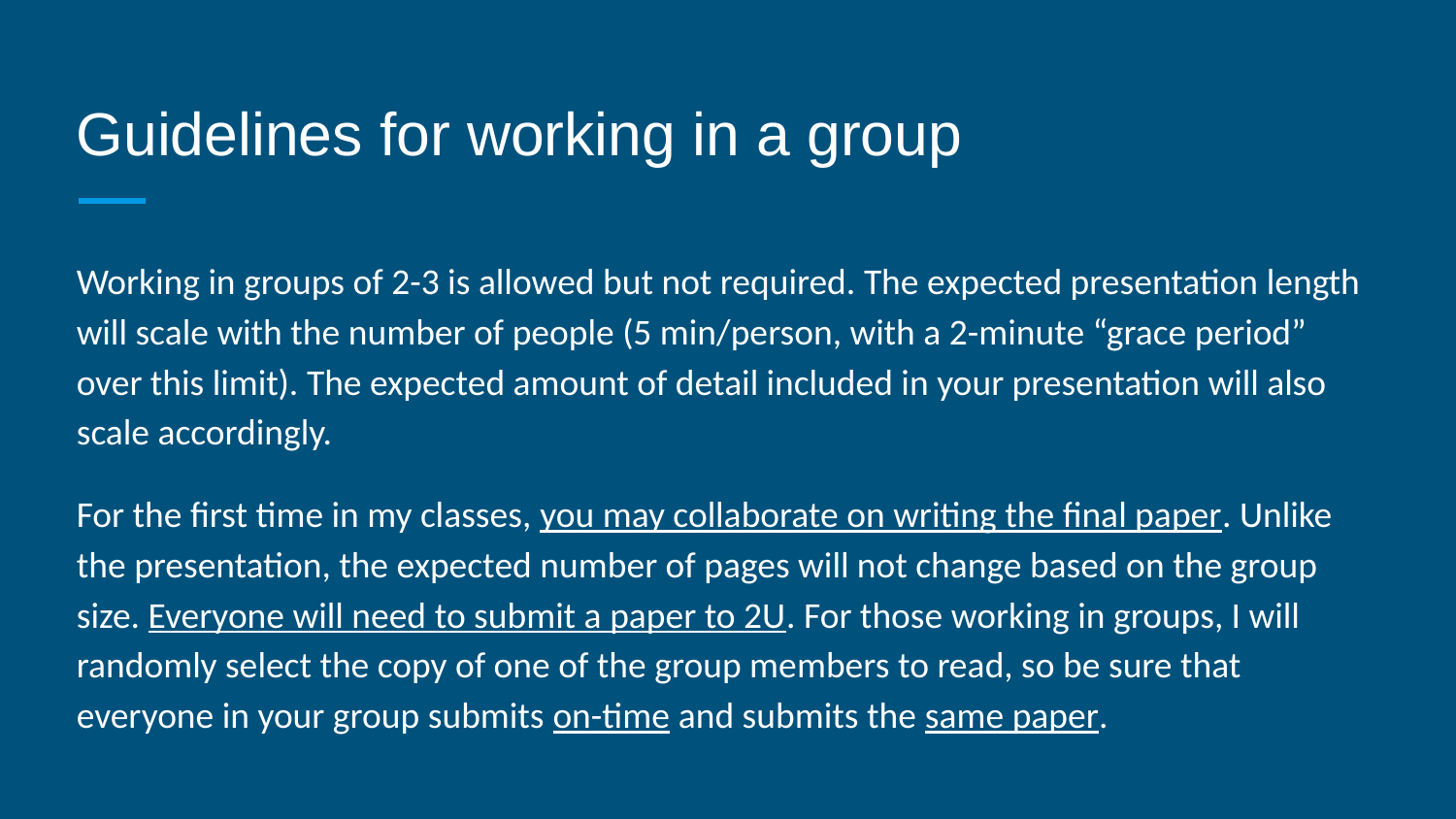

# Guidelines for working in a group
Working in groups of 2-3 is allowed but not required. The expected presentation length will scale with the number of people (5 min/person, with a 2-minute “grace period” over this limit). The expected amount of detail included in your presentation will also scale accordingly.
For the first time in my classes, you may collaborate on writing the final paper. Unlike the presentation, the expected number of pages will not change based on the group size. Everyone will need to submit a paper to 2U. For those working in groups, I will randomly select the copy of one of the group members to read, so be sure that everyone in your group submits on-time and submits the same paper.